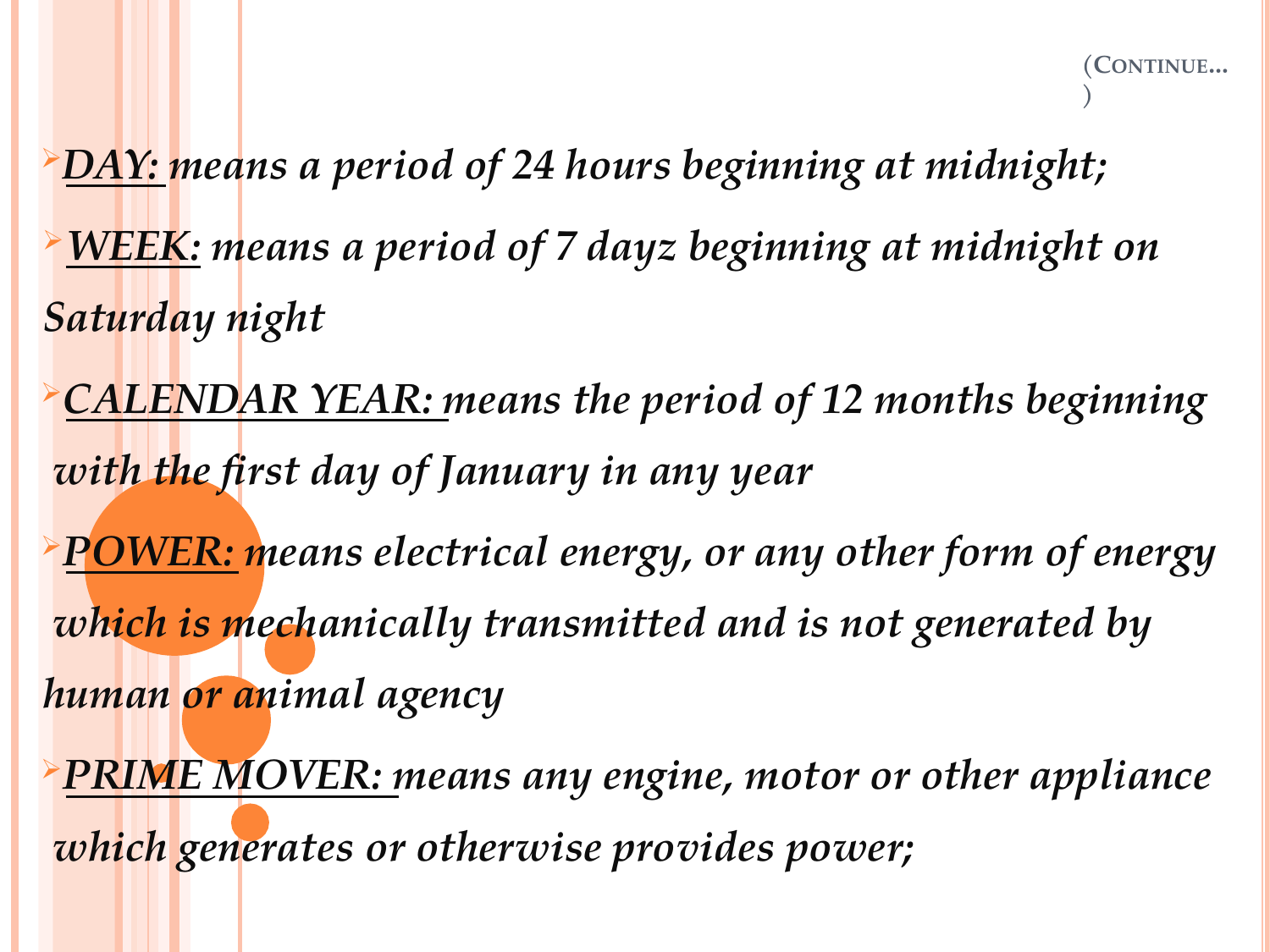

(CONTINUE…)
DAY: means a period of 24 hours beginning at midnight;
WEEK: means a period of 7 dayz beginning at midnight on
Saturday night
CALENDAR YEAR: means the period of 12 months beginning  with the first day of January in any year
POWER: means electrical energy, or any other form of energy  which is mechanically transmitted and is not generated by  human or animal agency
PRIME MOVER: means any engine, motor or other appliance  which generates or otherwise provides power;